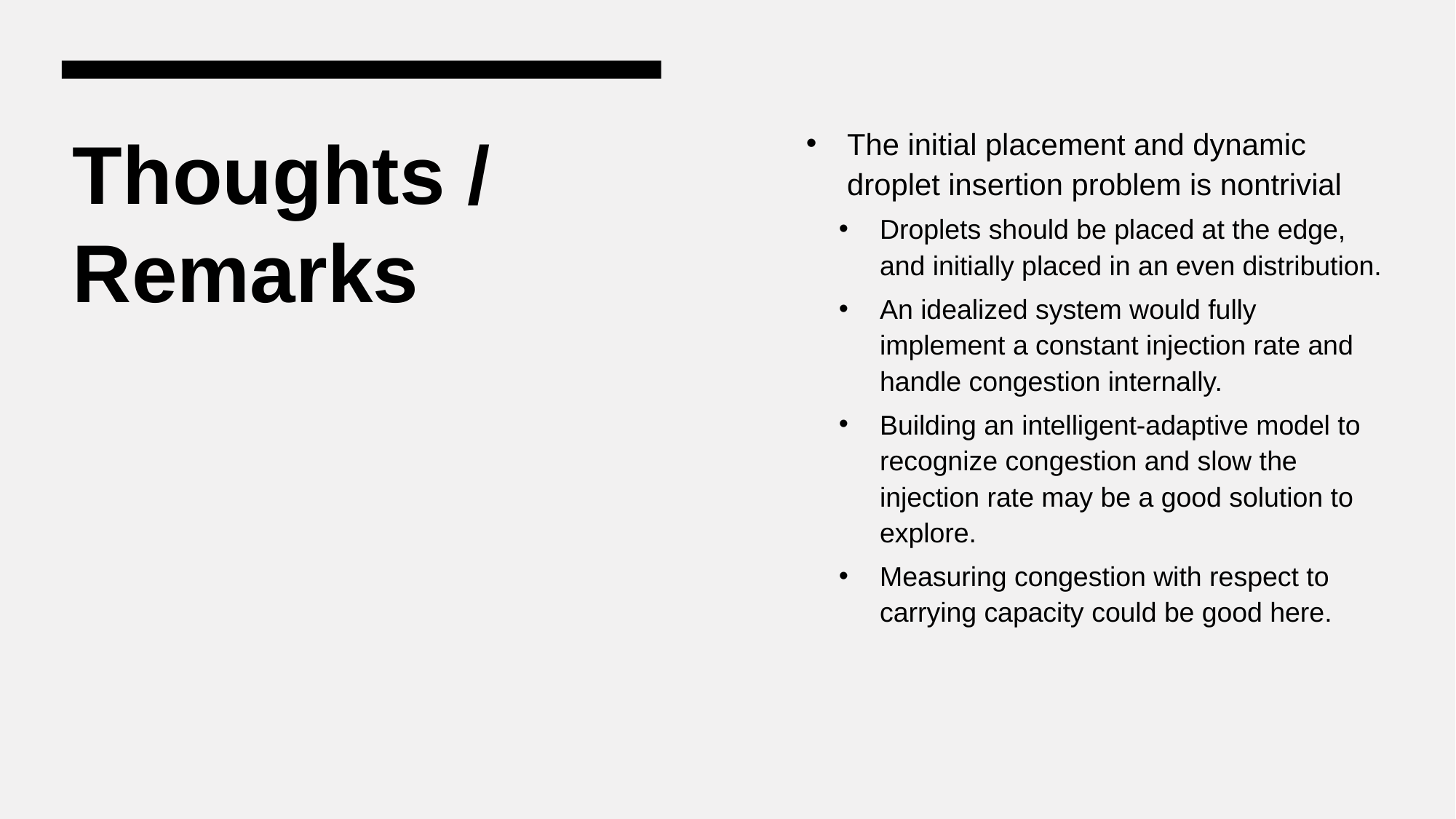

The initial placement and dynamic droplet insertion problem is nontrivial
Droplets should be placed at the edge, and initially placed in an even distribution.
An idealized system would fully implement a constant injection rate and handle congestion internally.
Building an intelligent-adaptive model to recognize congestion and slow the injection rate may be a good solution to explore.
Measuring congestion with respect to carrying capacity could be good here.

# Thoughts / Remarks